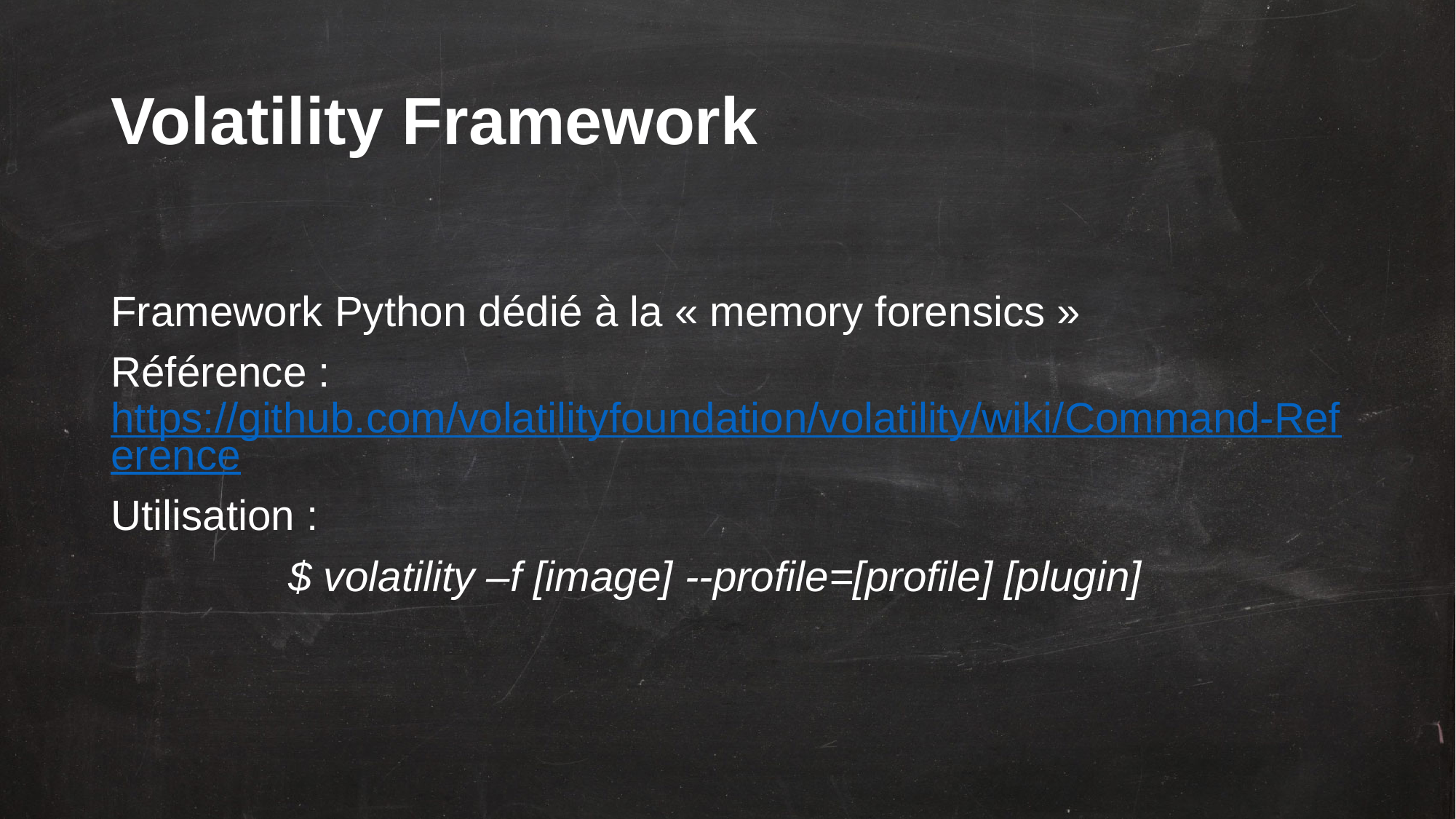

# Volatility Framework

Framework Python dédié à la « memory forensics »
Référence : https://github.com/volatilityfoundation/volatility/wiki/Command-Reference
Utilisation :
               $ volatility –f [image] --profile=[profile] [plugin]